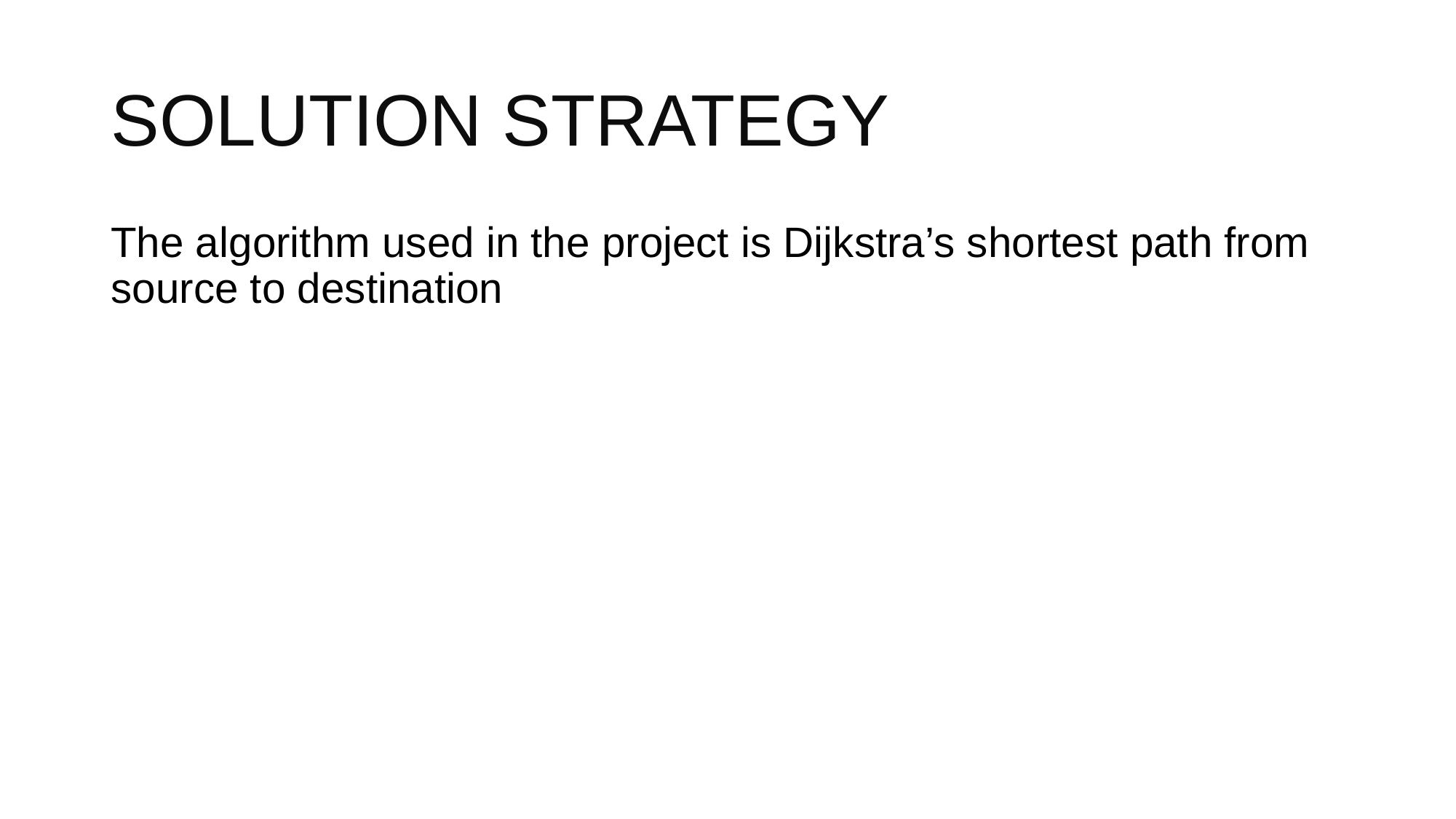

# SOLUTION STRATEGY
The algorithm used in the project is Dijkstra’s shortest path from source to destination